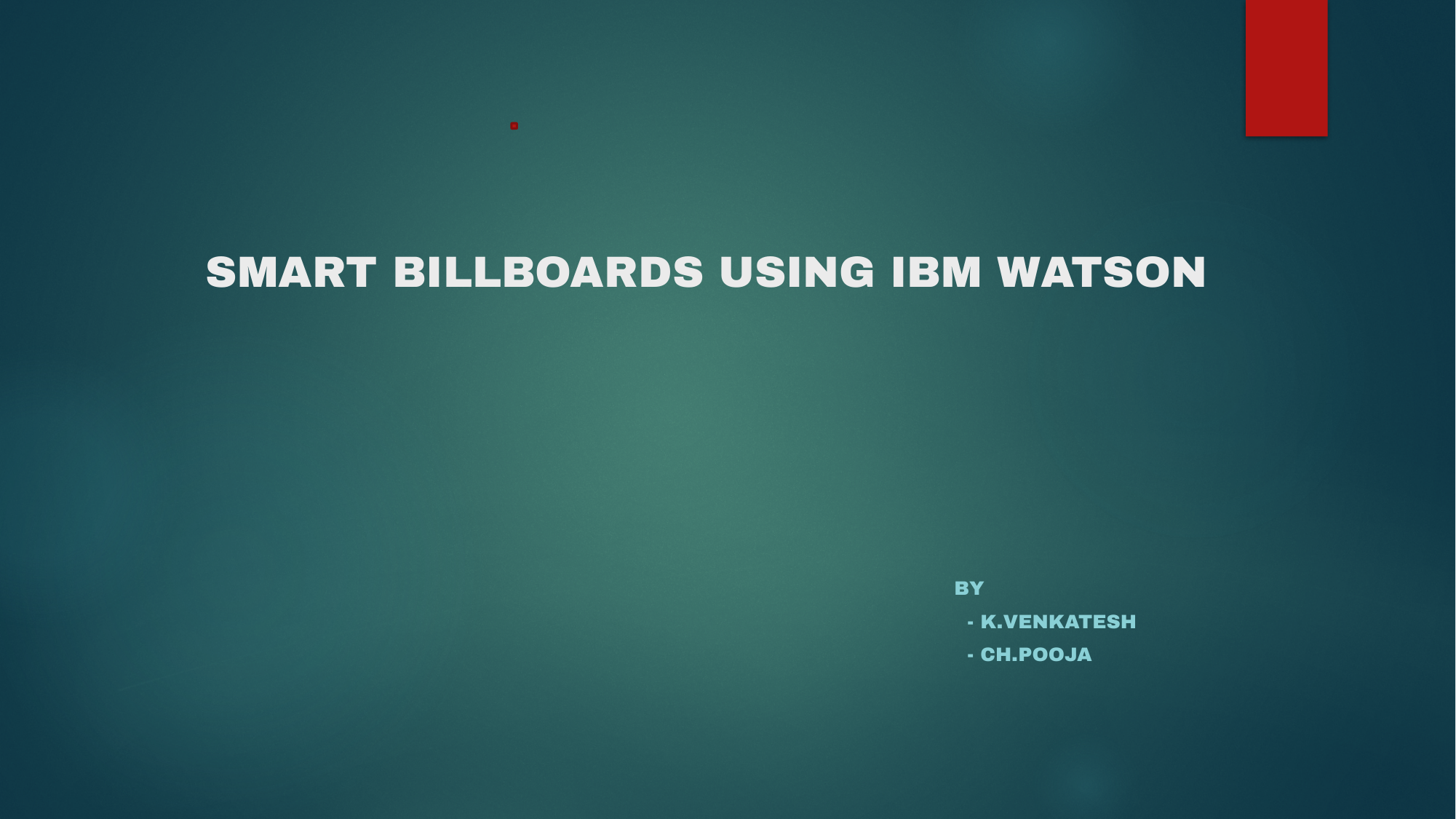

# SMART BILLBOARDS USING IBM WATSON
                                                                                                                           BY
                                                                                                                             - K.VENKATESH
                                                                                                                             - CH.POOJA